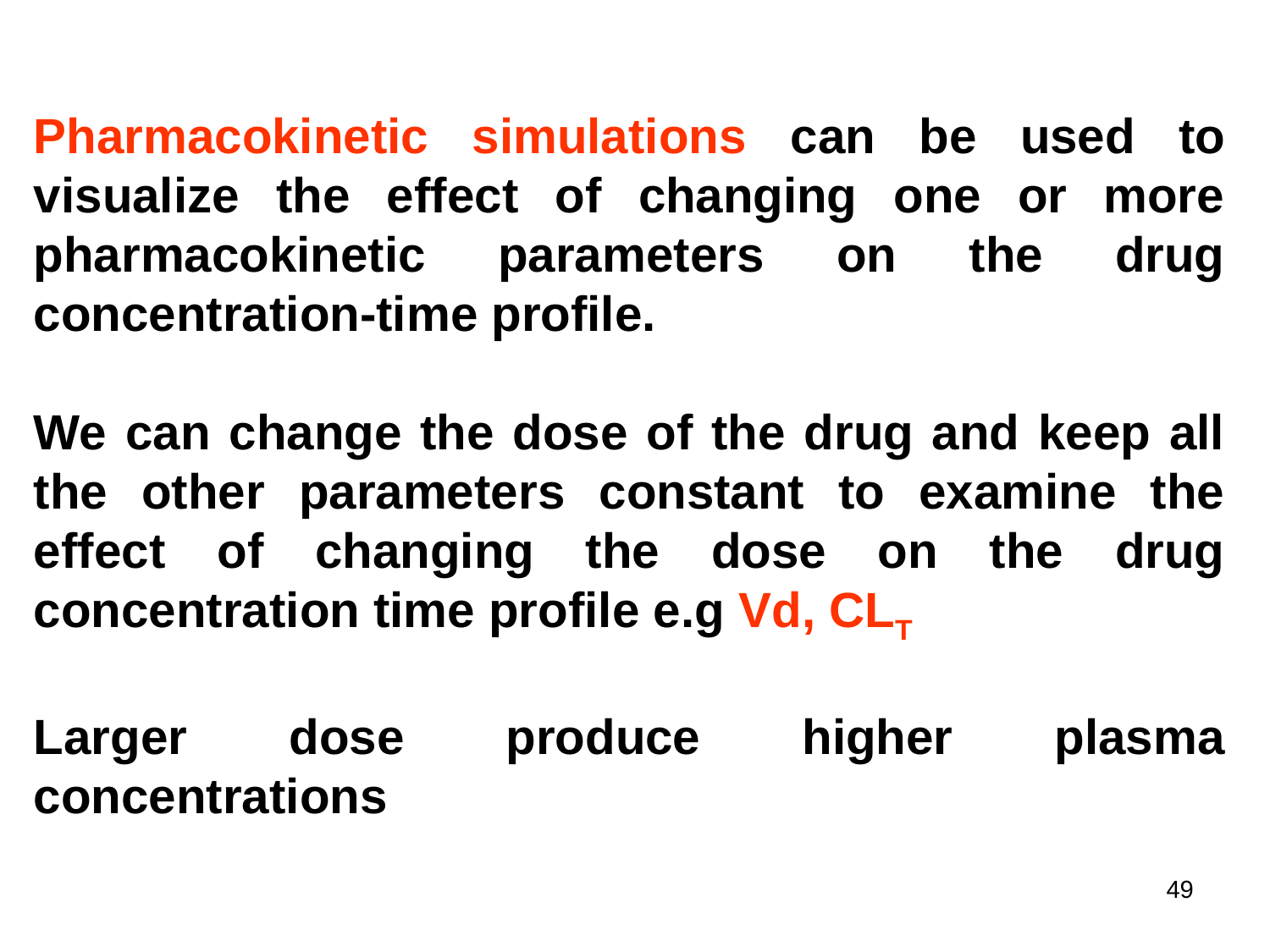

Pharmacokinetic simulations can be used to visualize the effect of changing one or more pharmacokinetic parameters on the drug concentration-time profile.

We can change the dose of the drug and keep all the other parameters constant to examine the effect of changing the dose on the drug concentration time profile e.g Vd, CLT

Larger dose produce higher plasma concentrations
49